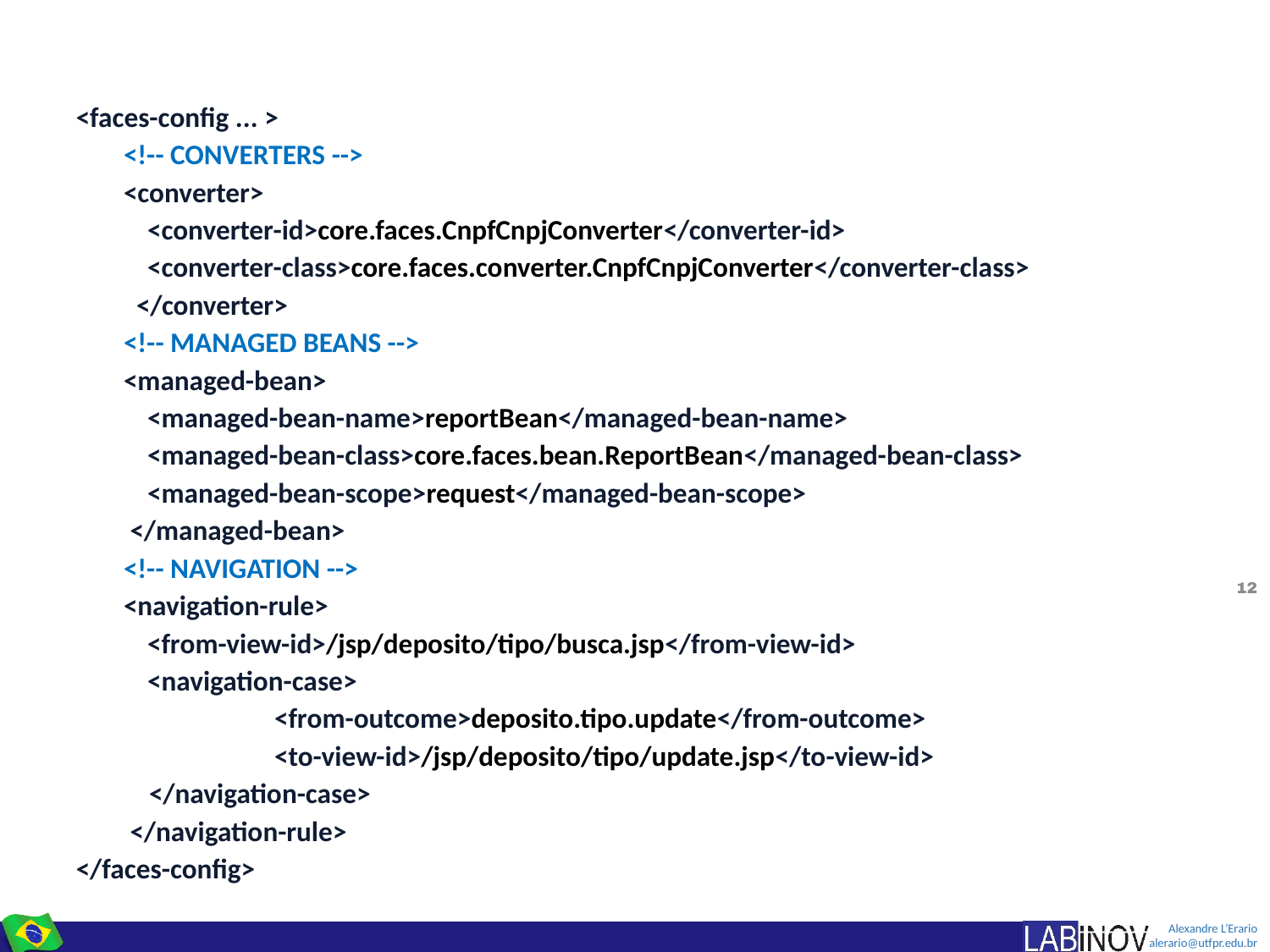

<faces-config ... >
<!-- CONVERTERS -->
<converter>
 	<converter-id>core.faces.CnpfCnpjConverter</converter-id>
	<converter-class>core.faces.converter.CnpfCnpjConverter</converter-class>
  </converter>
<!-- MANAGED BEANS -->
<managed-bean>
 	<managed-bean-name>reportBean</managed-bean-name>
 	<managed-bean-class>core.faces.bean.ReportBean</managed-bean-class>
	<managed-bean-scope>request</managed-bean-scope>
 </managed-bean>
<!-- NAVIGATION -->
<navigation-rule>
	<from-view-id>/jsp/deposito/tipo/busca.jsp</from-view-id>
	<navigation-case>
      	<from-outcome>deposito.tipo.update</from-outcome>
		<to-view-id>/jsp/deposito/tipo/update.jsp</to-view-id>
    </navigation-case>
 </navigation-rule>
</faces-config>
12